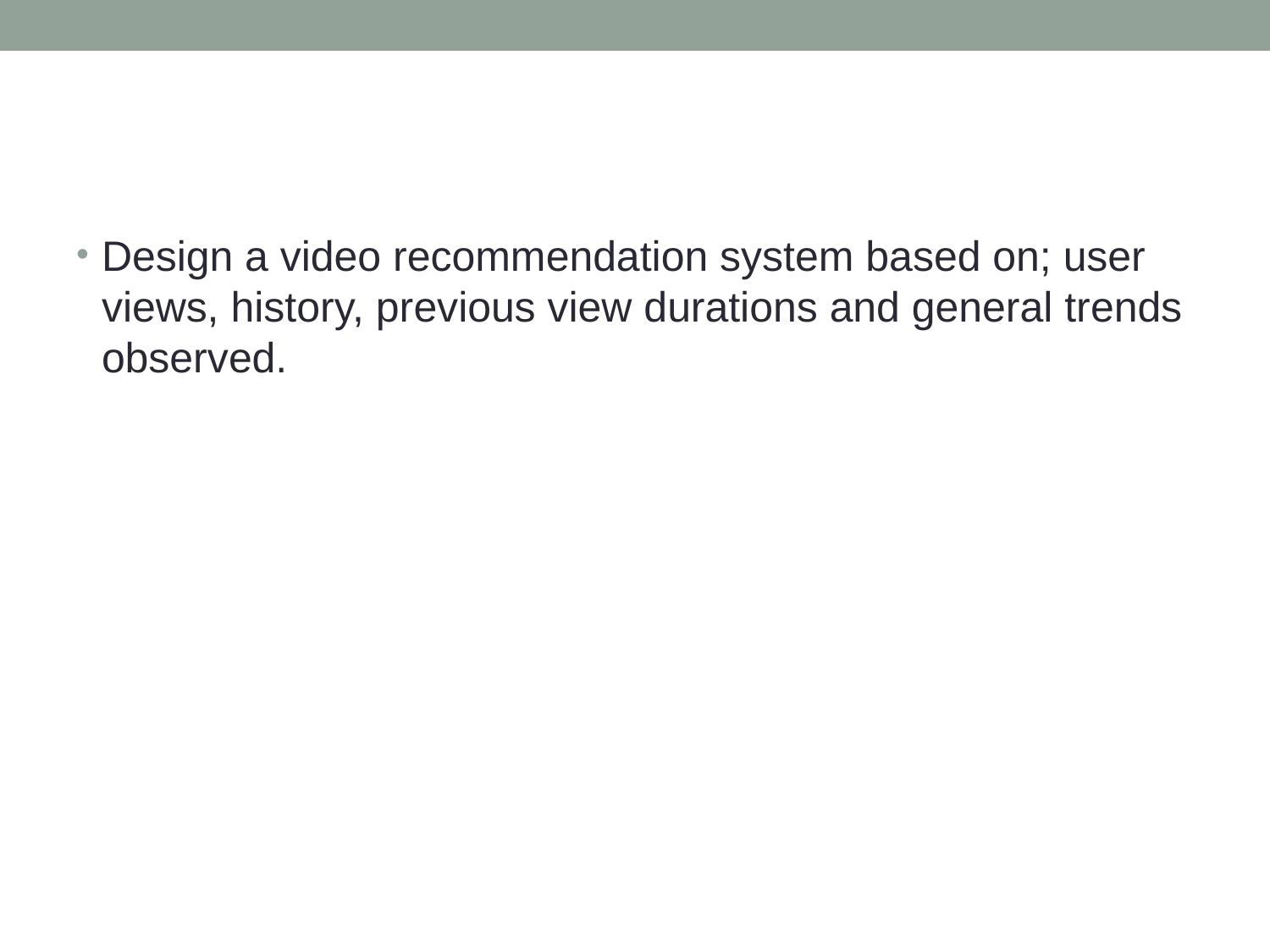

#
Design a video recommendation system based on; user views, history, previous view durations and general trends observed.